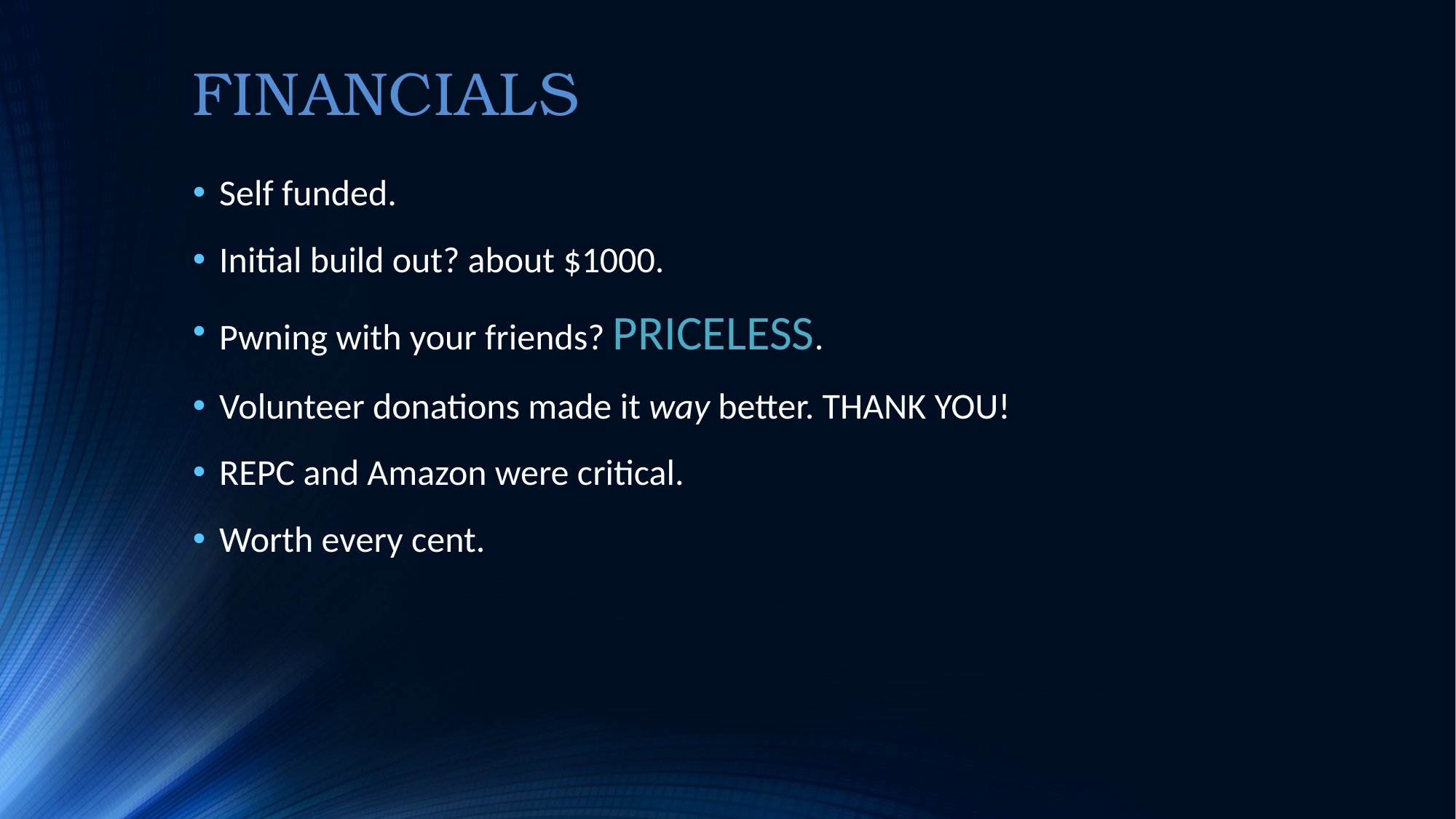

Financials
Self funded.
Initial build out? about $1000.
Pwning with your friends? PRICELESS.
Volunteer donations made it way better. THANK YOU!
REPC and Amazon were critical.
Worth every cent.